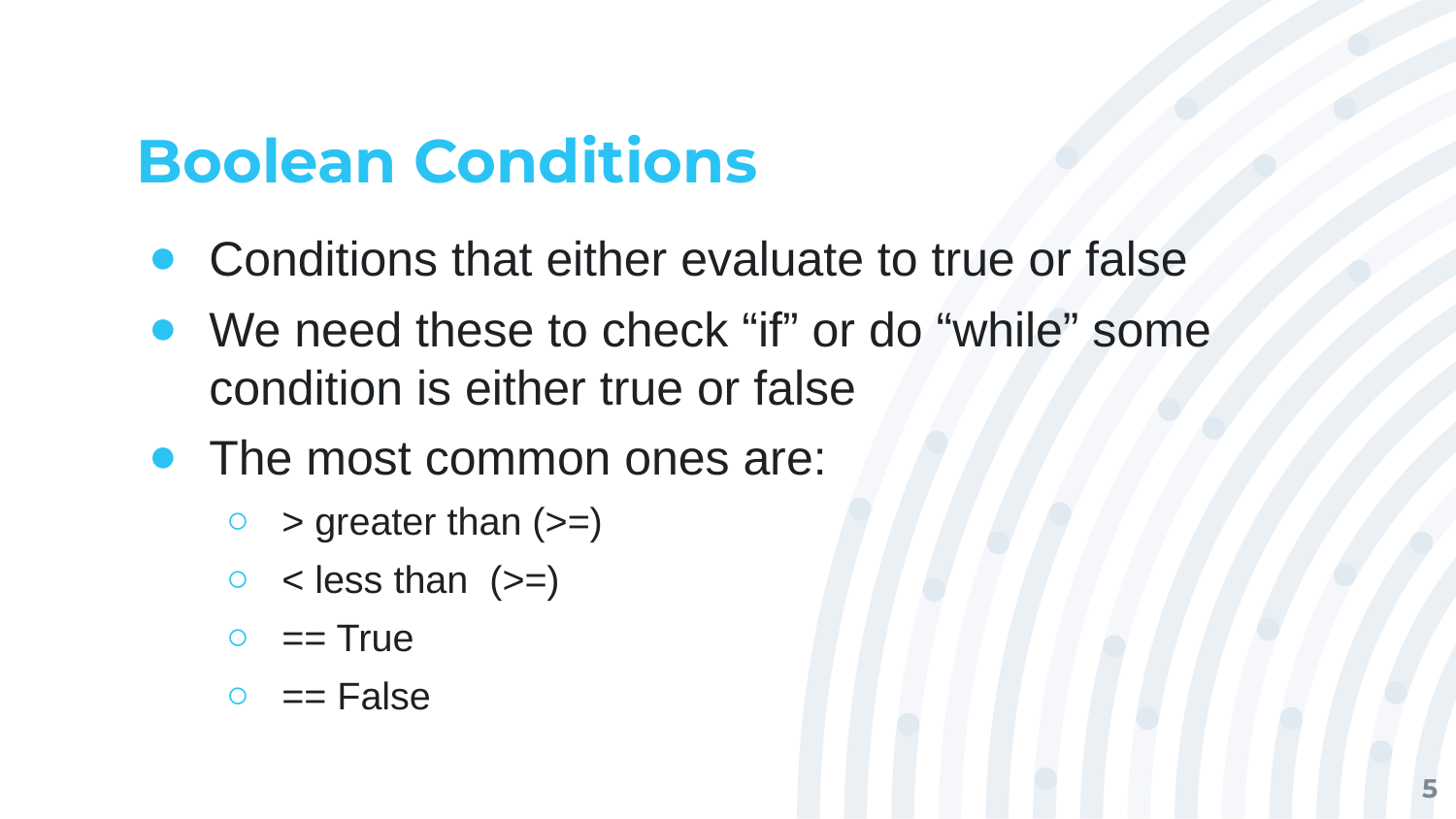

# Boolean Conditions
Conditions that either evaluate to true or false
We need these to check “if” or do “while” some condition is either true or false
The most common ones are:
> greater than (>=)
< less than  (>=)
== True
== False

5